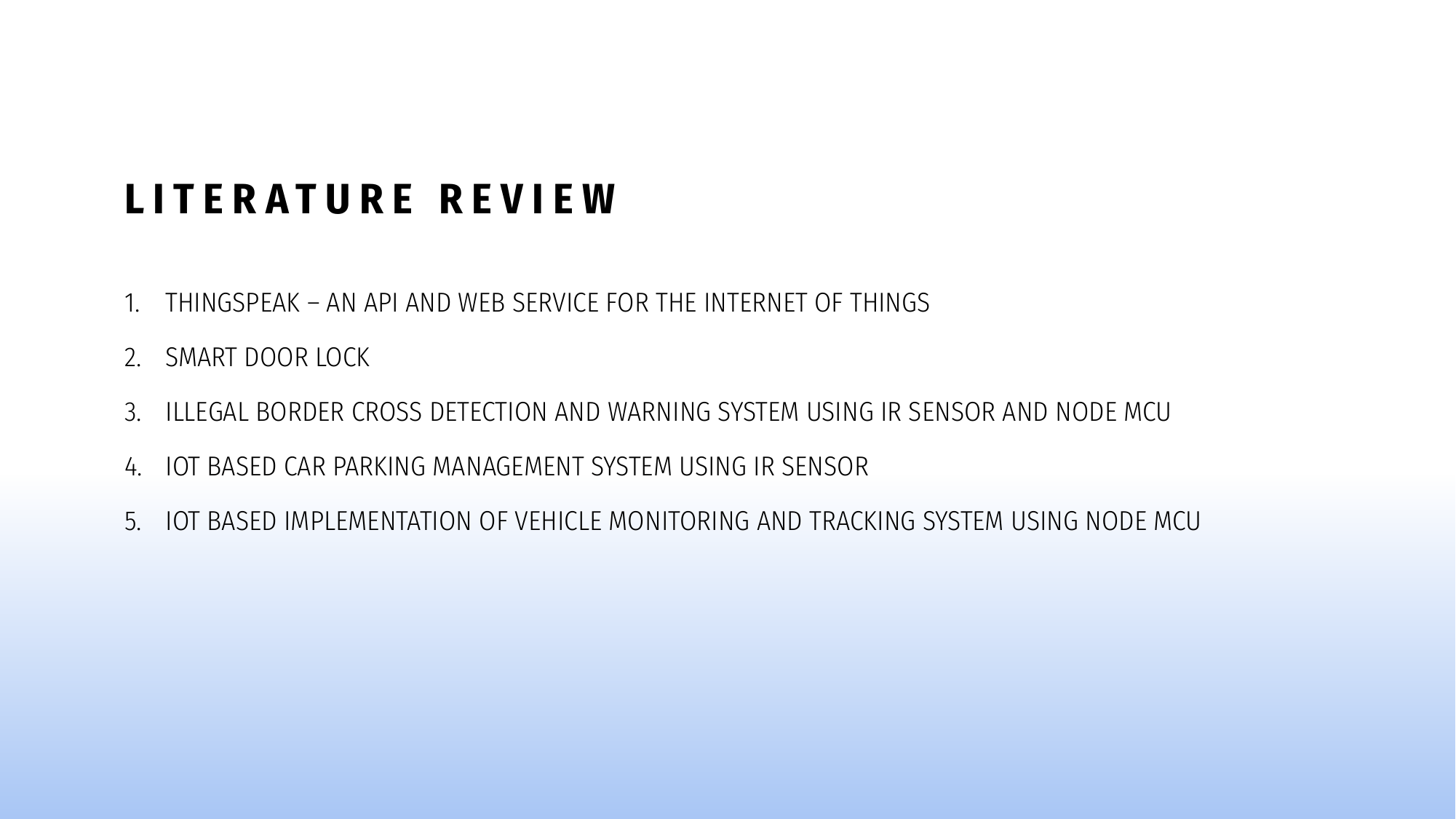

# Literature review
THINGSPEAK – AN API AND WEB SERVICE FOR THE INTERNET OF THINGS
Smart door lock
Illegal Border Cross Detection and Warning System Using IR Sensor and Node MCU
IoT based car parking management system using IR sensor
IoT based Implementation of Vehicle Monitoring and Tracking system using Node MCU